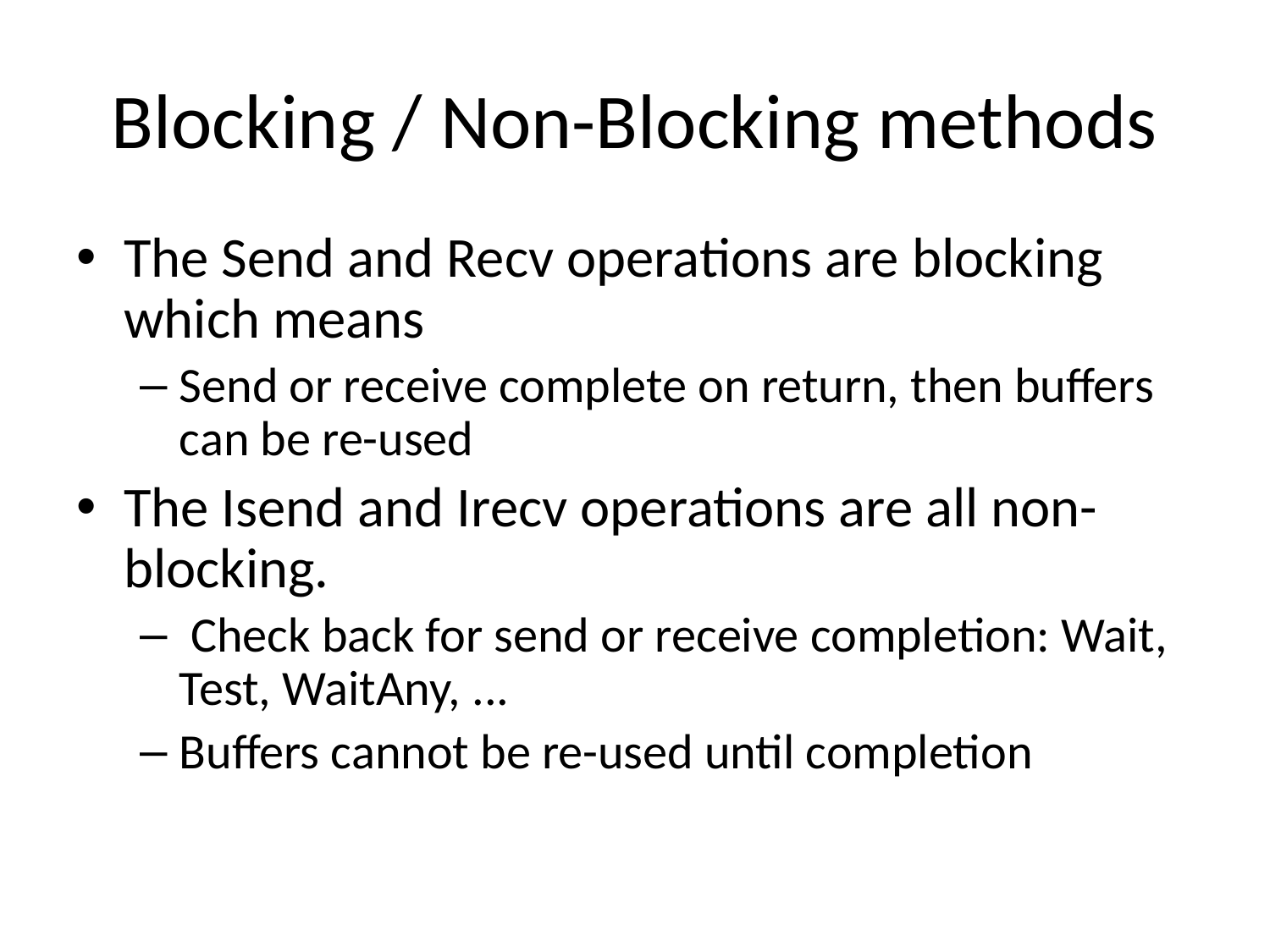

# Blocking / Non-Blocking methods
The Send and Recv operations are blocking which means
Send or receive complete on return, then buffers can be re-used
The Isend and Irecv operations are all non-blocking.
 Check back for send or receive completion: Wait, Test, WaitAny, ...
Buffers cannot be re-used until completion